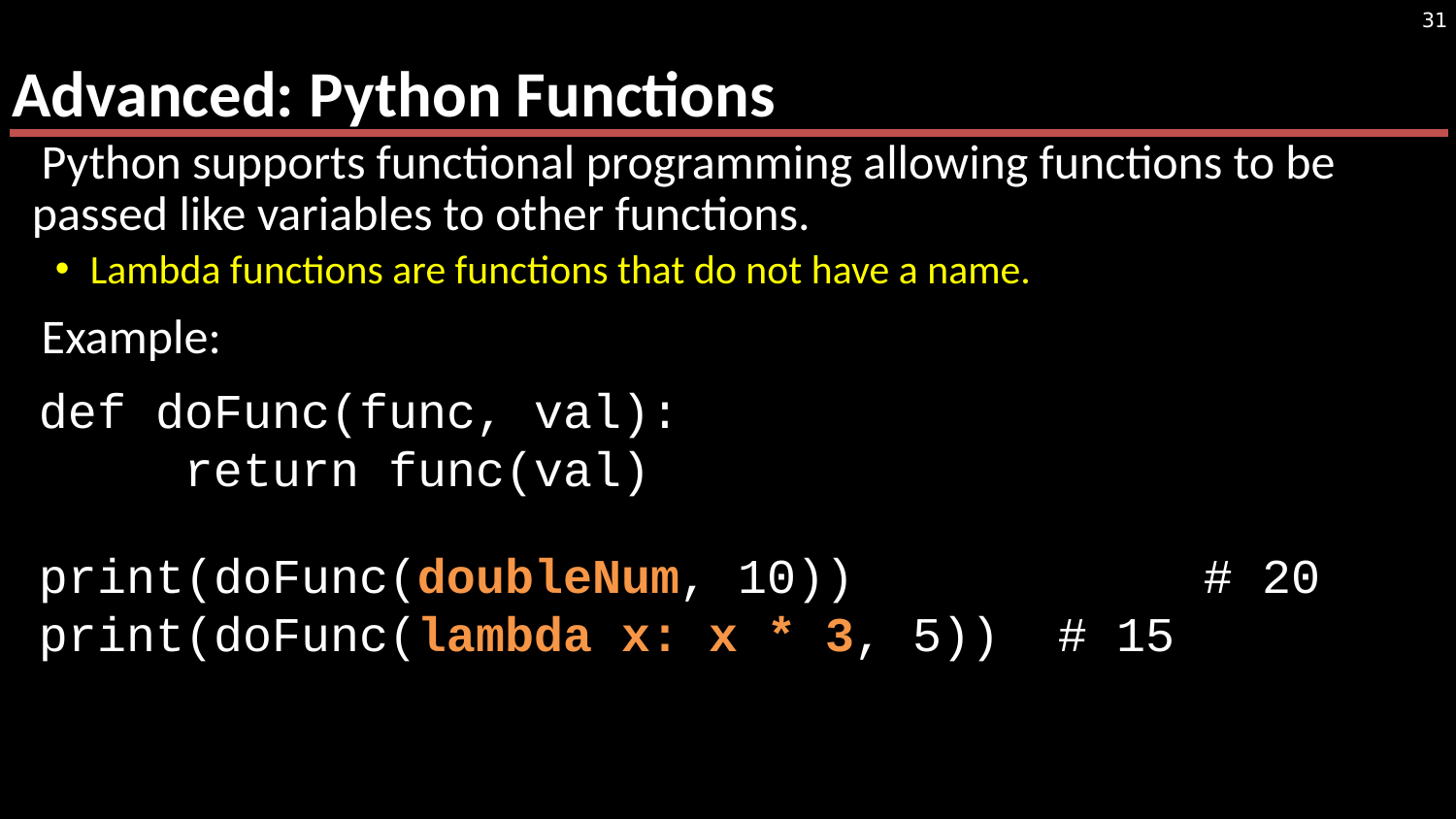

# Advanced: Python Functions
31
Python supports functional programming allowing functions to be passed like variables to other functions.
Lambda functions are functions that do not have a name.
Example:
def doFunc(func, val):
	return func(val)

print(doFunc(doubleNum, 10))			# 20
print(doFunc(lambda x: x * 3, 5))	# 15